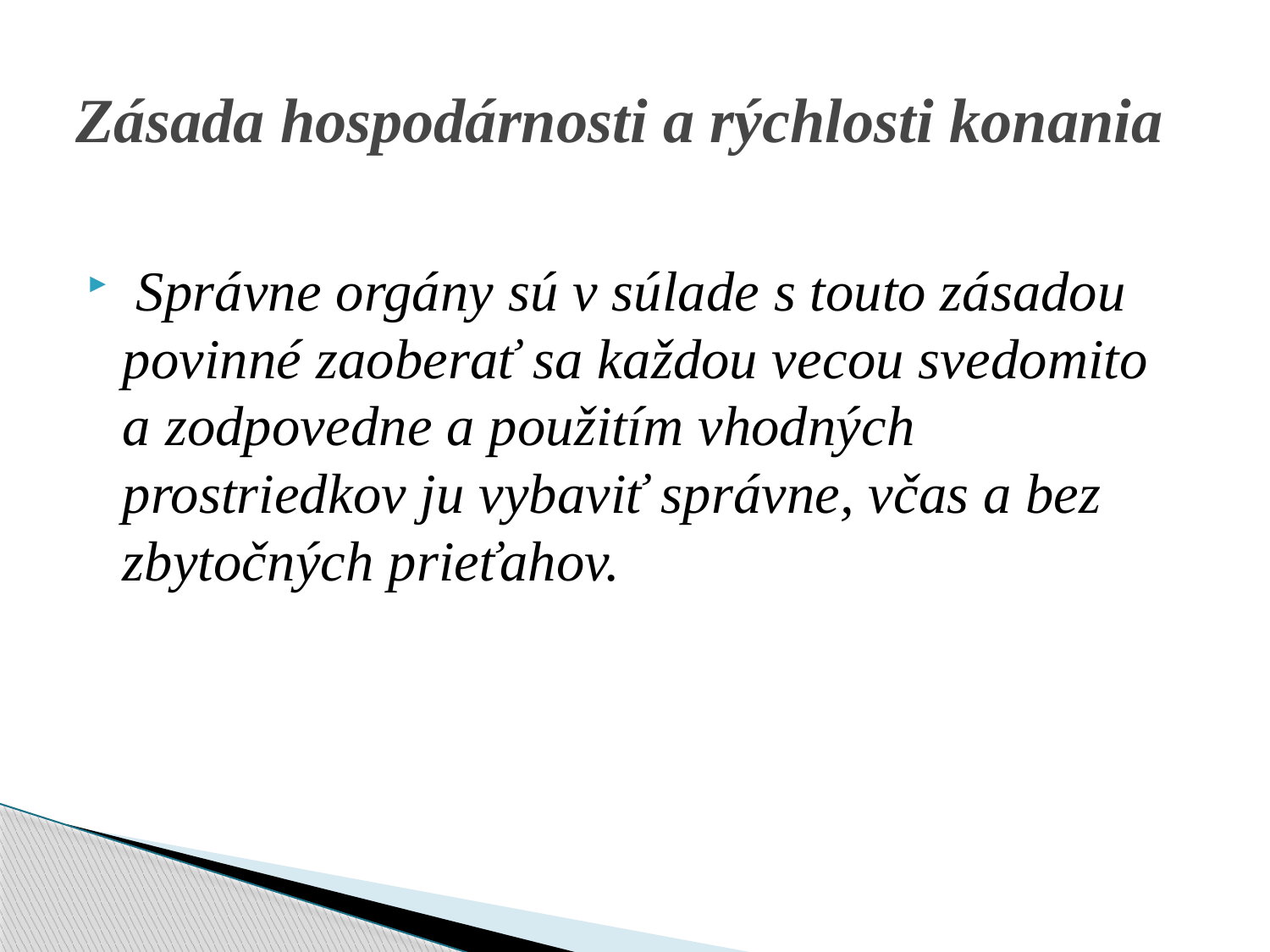

# Zásada hospodárnosti a rýchlosti konania
 Správne orgány sú v súlade s touto zásadou povinné zaoberať sa každou vecou svedomito a zodpovedne a použitím vhodných prostriedkov ju vybaviť správne, včas a bez zbytočných prieťahov.